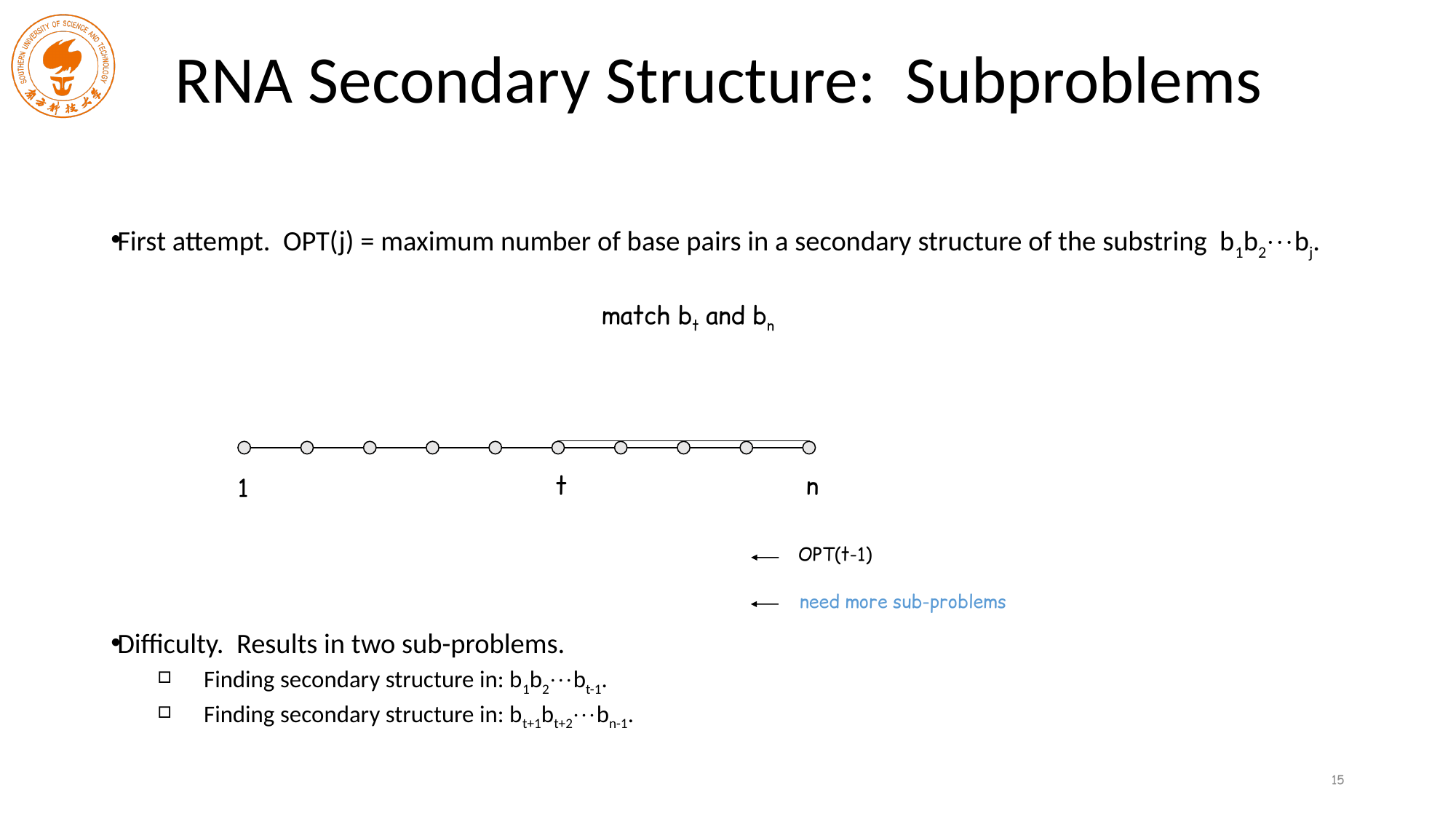

# RNA Secondary Structure:  Subproblems
First attempt.  OPT(j) = maximum number of base pairs in a secondary structure of the substring  b1b2…bj.

Difficulty.  Results in two sub-problems.
Finding secondary structure in: b1b2…bt-1.
Finding secondary structure in: bt+1bt+2…bn-1.

match bt and bn

t
n
1
OPT(t-1)

need more sub-problems

15